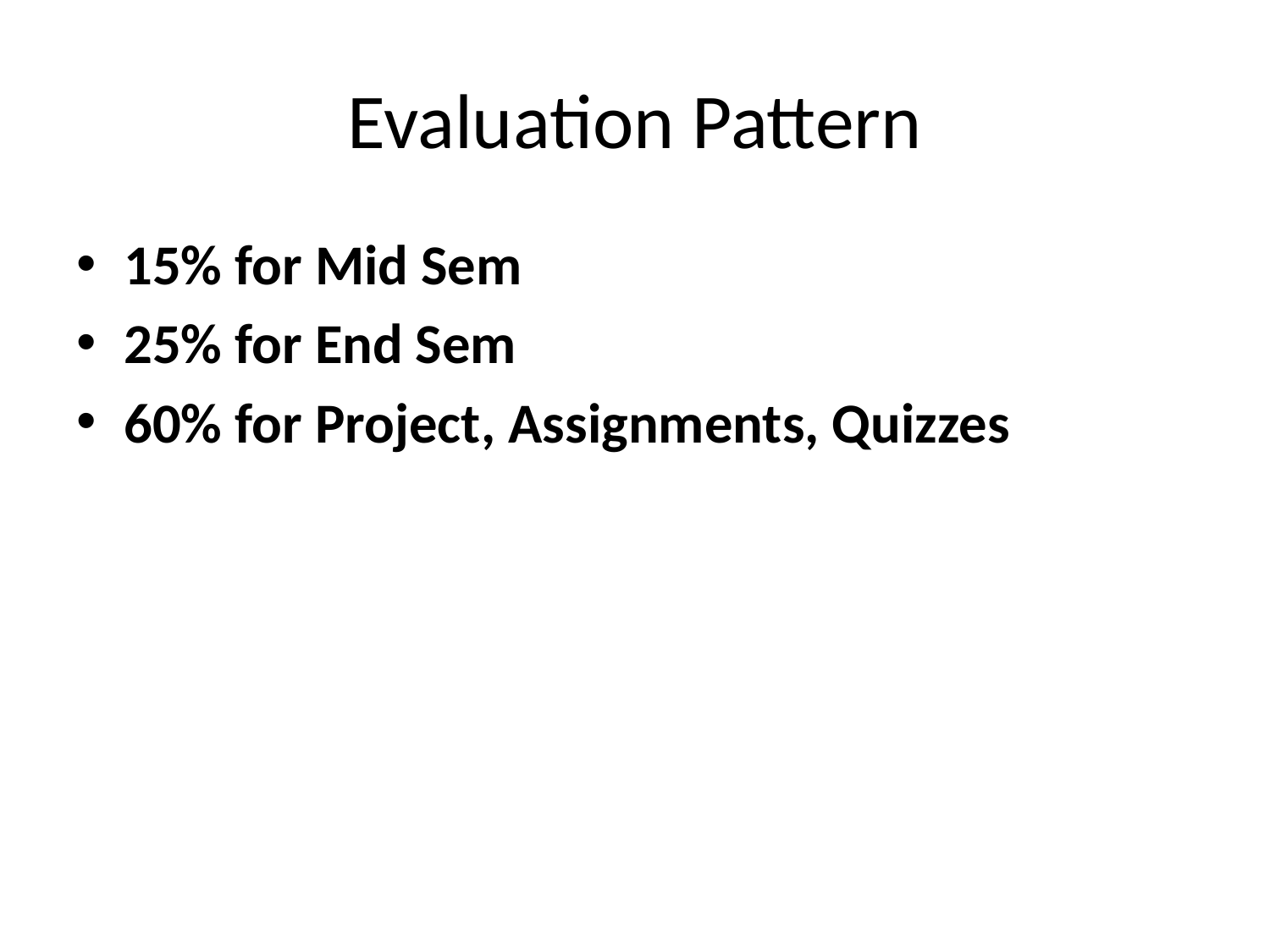

# Evaluation Pattern
15% for Mid Sem
25% for End Sem
60% for Project, Assignments, Quizzes